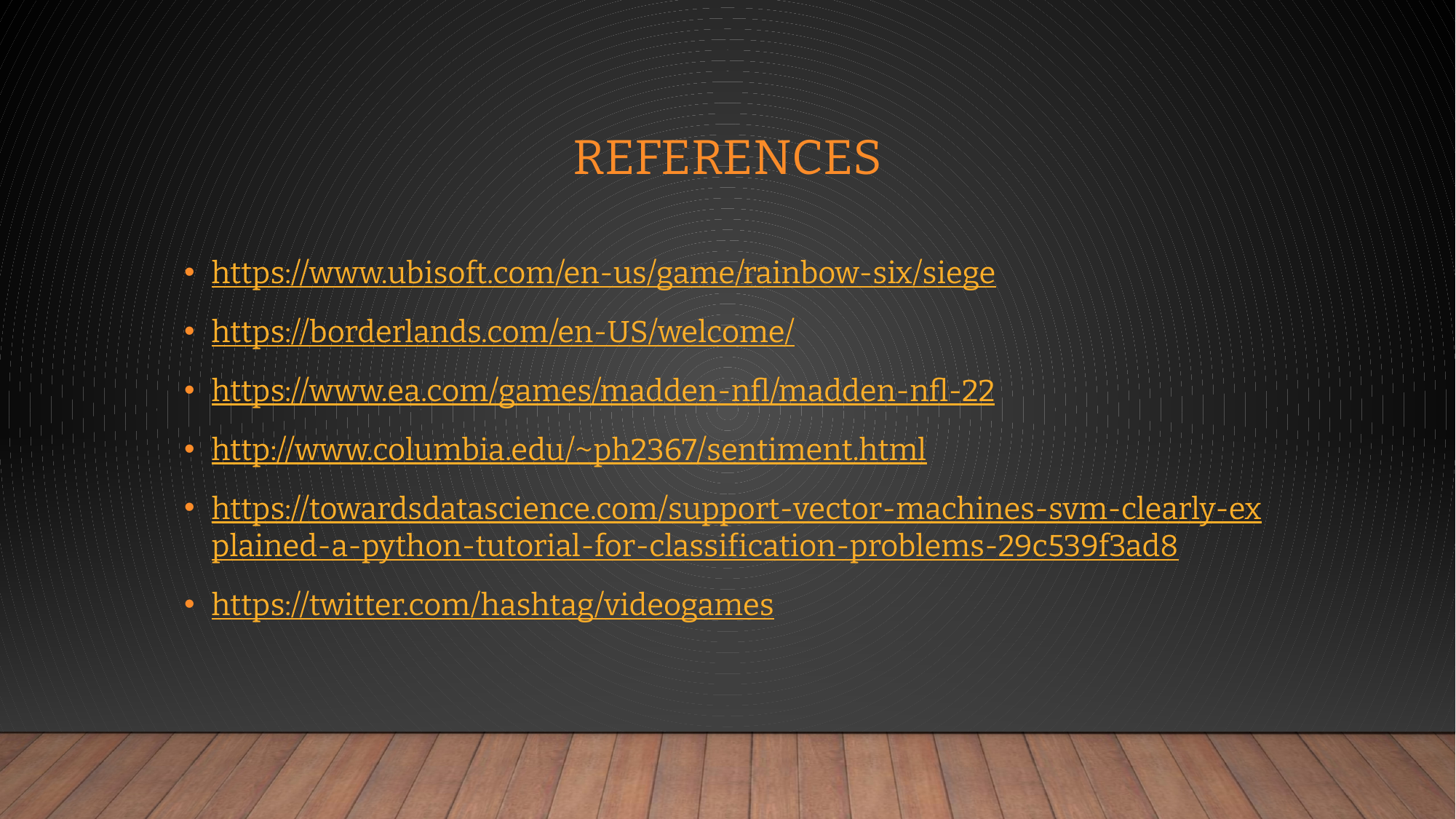

# References
https://www.ubisoft.com/en-us/game/rainbow-six/siege
https://borderlands.com/en-US/welcome/
https://www.ea.com/games/madden-nfl/madden-nfl-22
http://www.columbia.edu/~ph2367/sentiment.html
https://towardsdatascience.com/support-vector-machines-svm-clearly-explained-a-python-tutorial-for-classification-problems-29c539f3ad8
https://twitter.com/hashtag/videogames